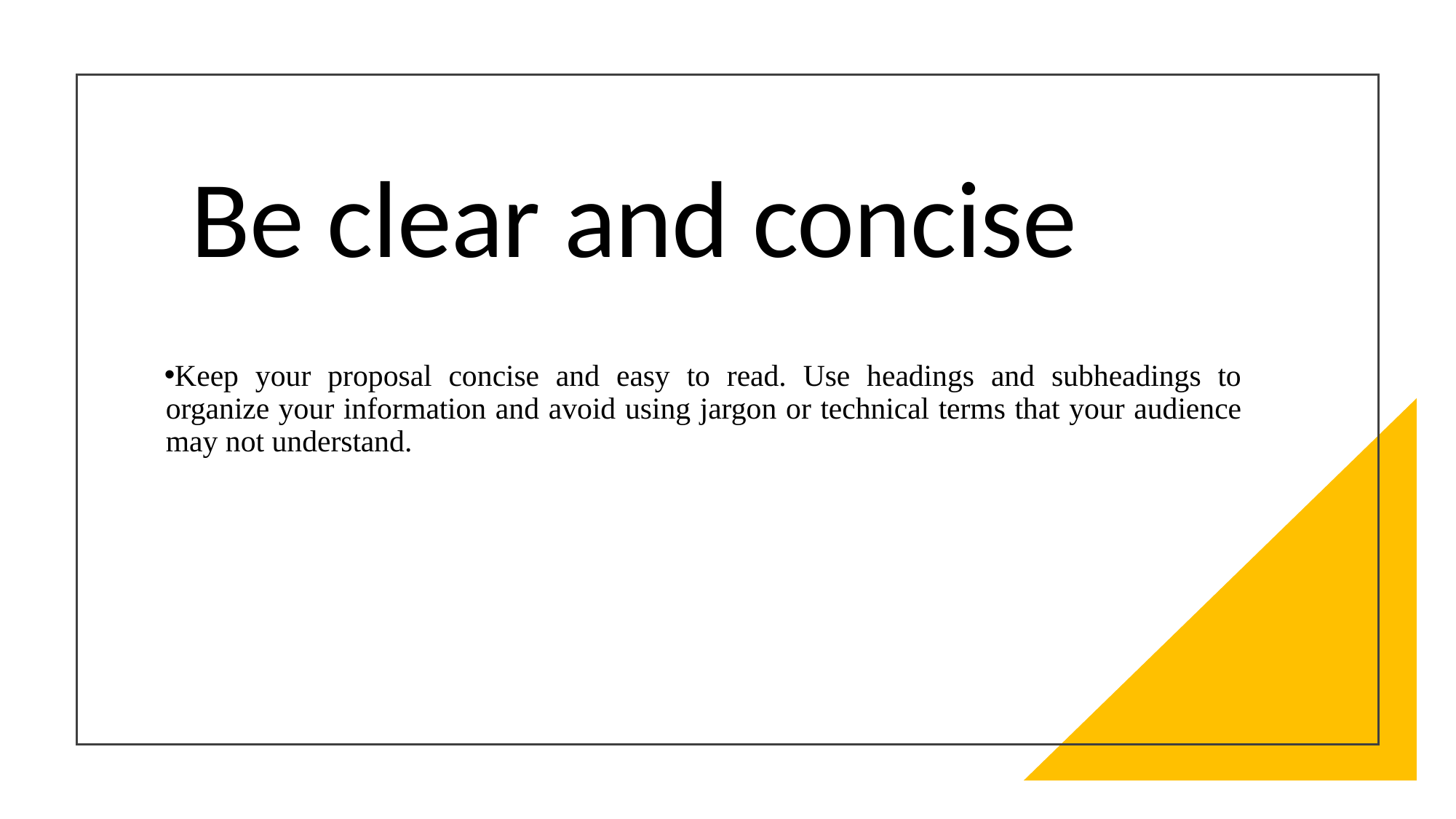

# Be clear and concise
Keep your proposal concise and easy to read. Use headings and subheadings to organize your information and avoid using jargon or technical terms that your audience may not understand.